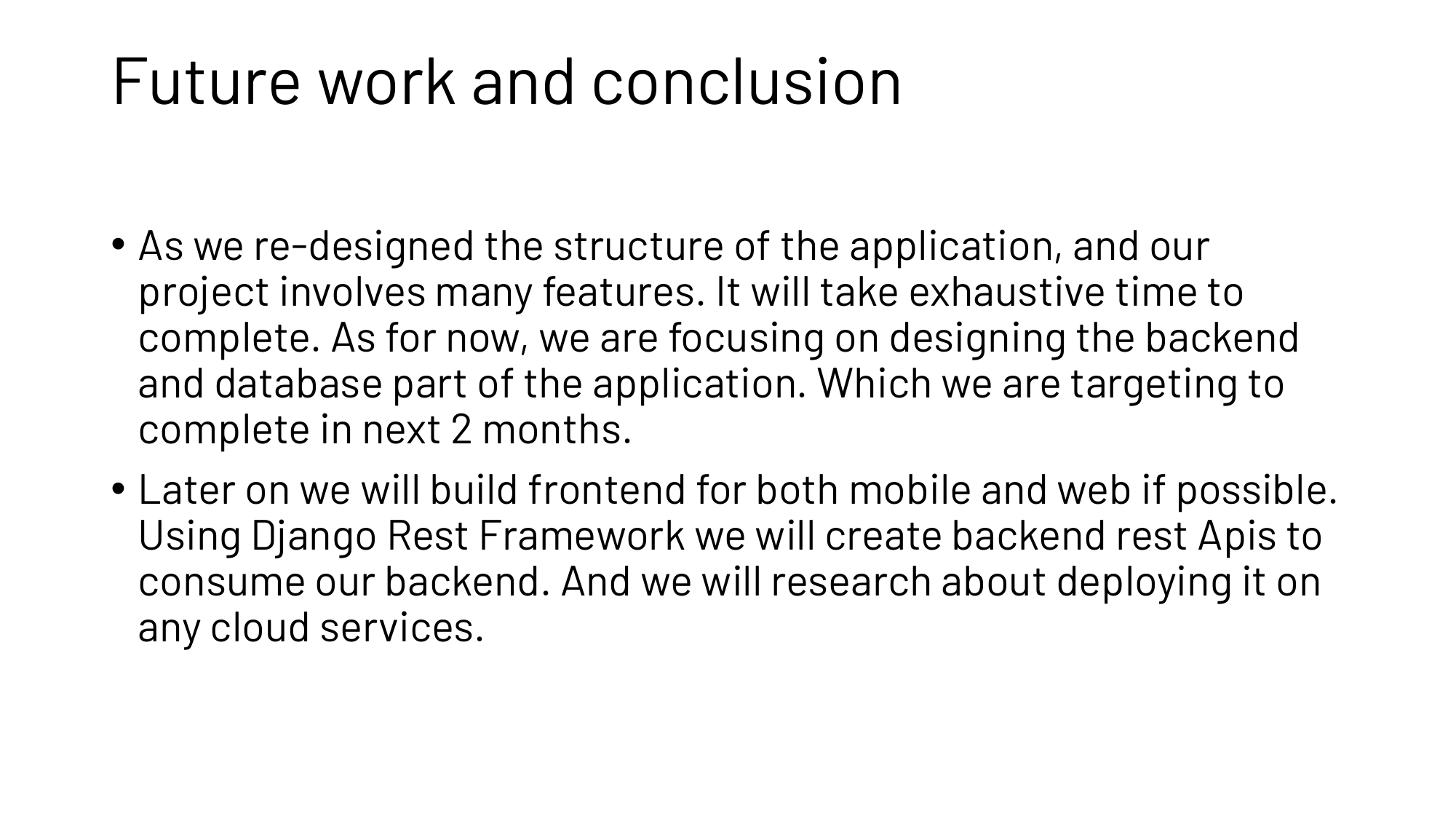

# Future work and conclusion
As we re-designed the structure of the application, and our project involves many features. It will take exhaustive time to complete. As for now, we are focusing on designing the backend and database part of the application. Which we are targeting to complete in next 2 months.
Later on we will build frontend for both mobile and web if possible. Using Django Rest Framework we will create backend rest Apis to consume our backend. And we will research about deploying it on any cloud services.